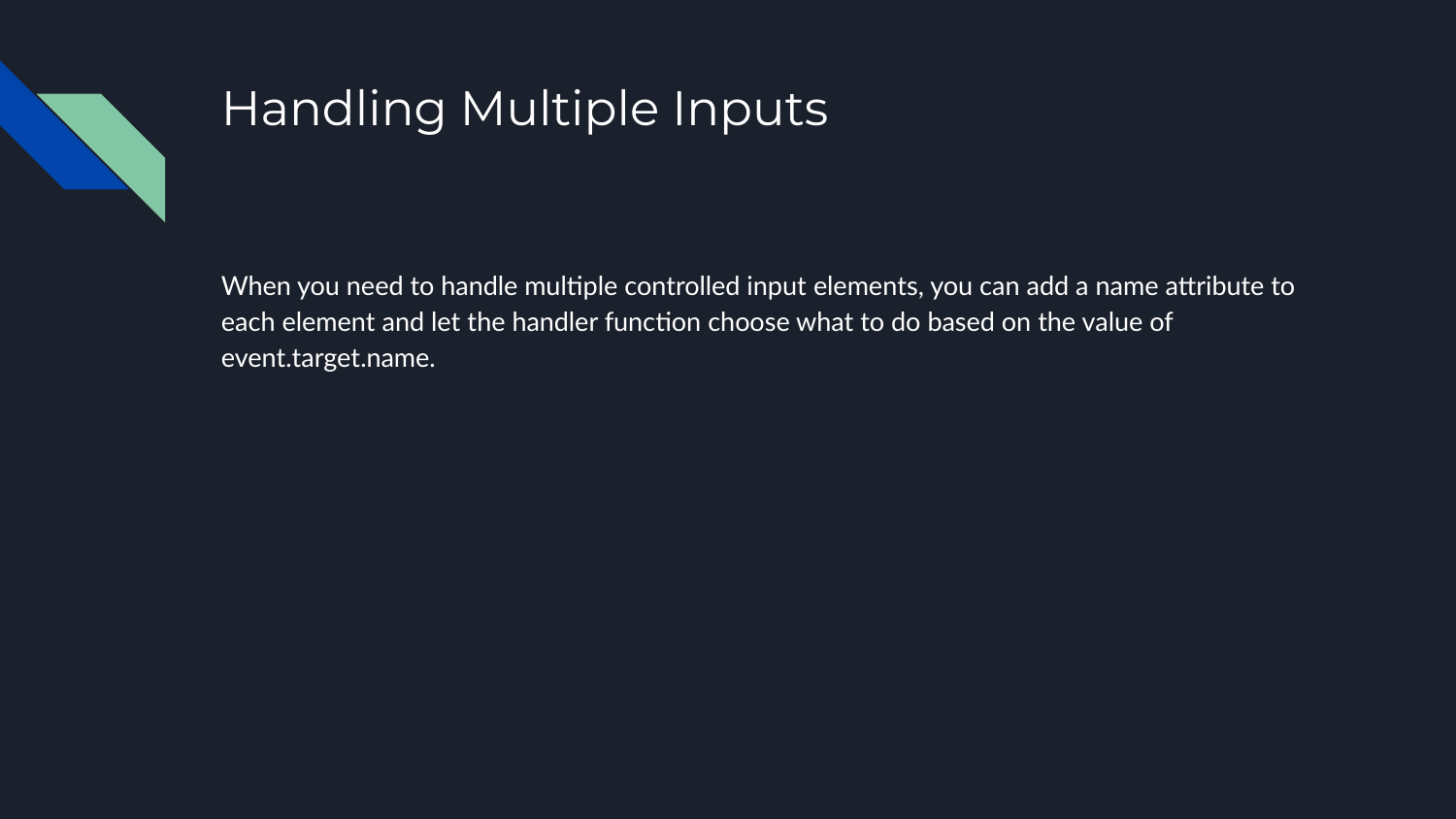

# Handling Multiple Inputs
When you need to handle multiple controlled input elements, you can add a name attribute to each element and let the handler function choose what to do based on the value of event.target.name.